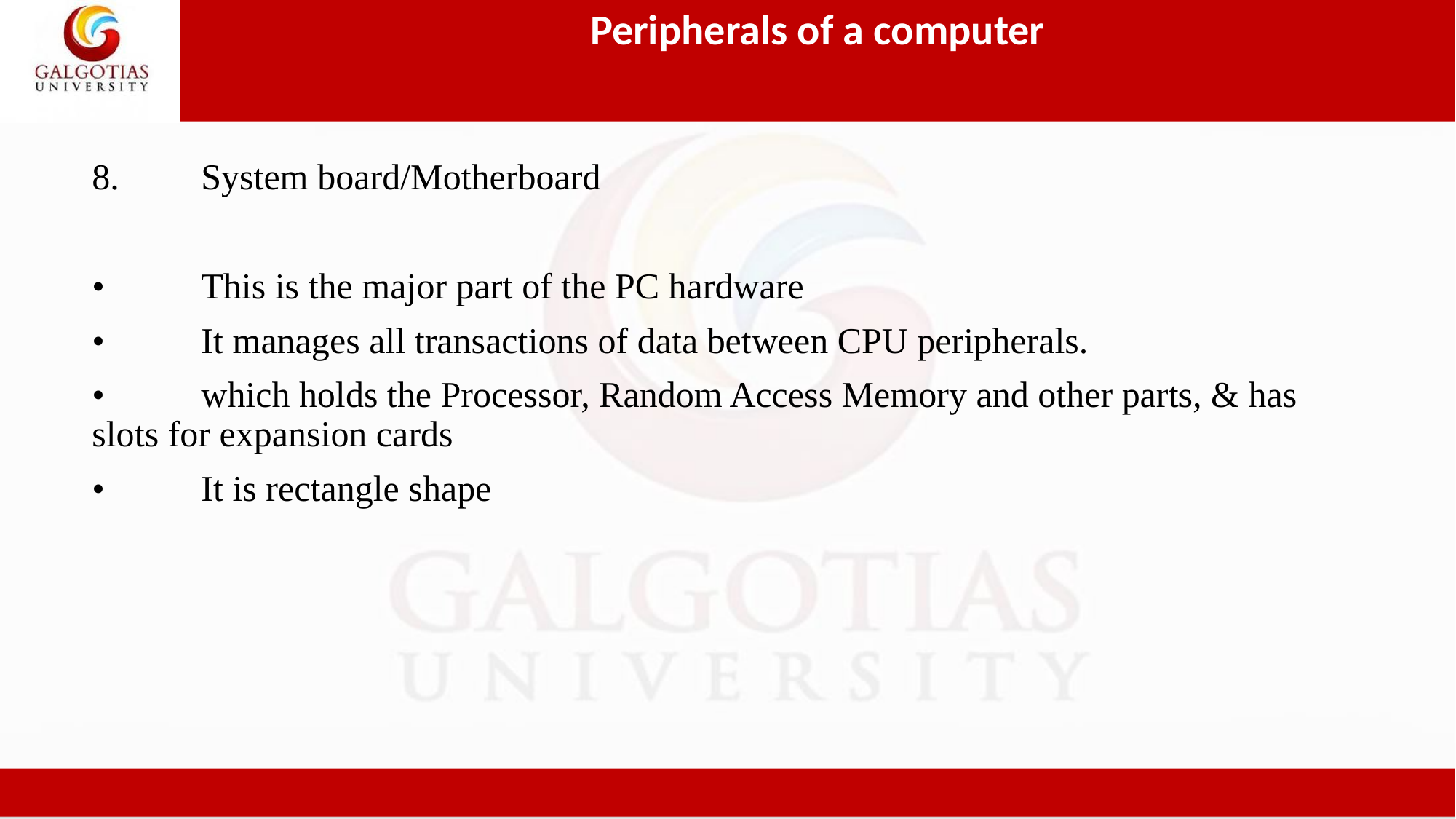

Peripherals of a computer

8.	System board/Motherboard

•	This is the major part of the PC hardware
•	It manages all transactions of data between CPU peripherals.
•	which holds the Processor, Random Access Memory and other parts, & has slots for expansion cards
•	It is rectangle shape